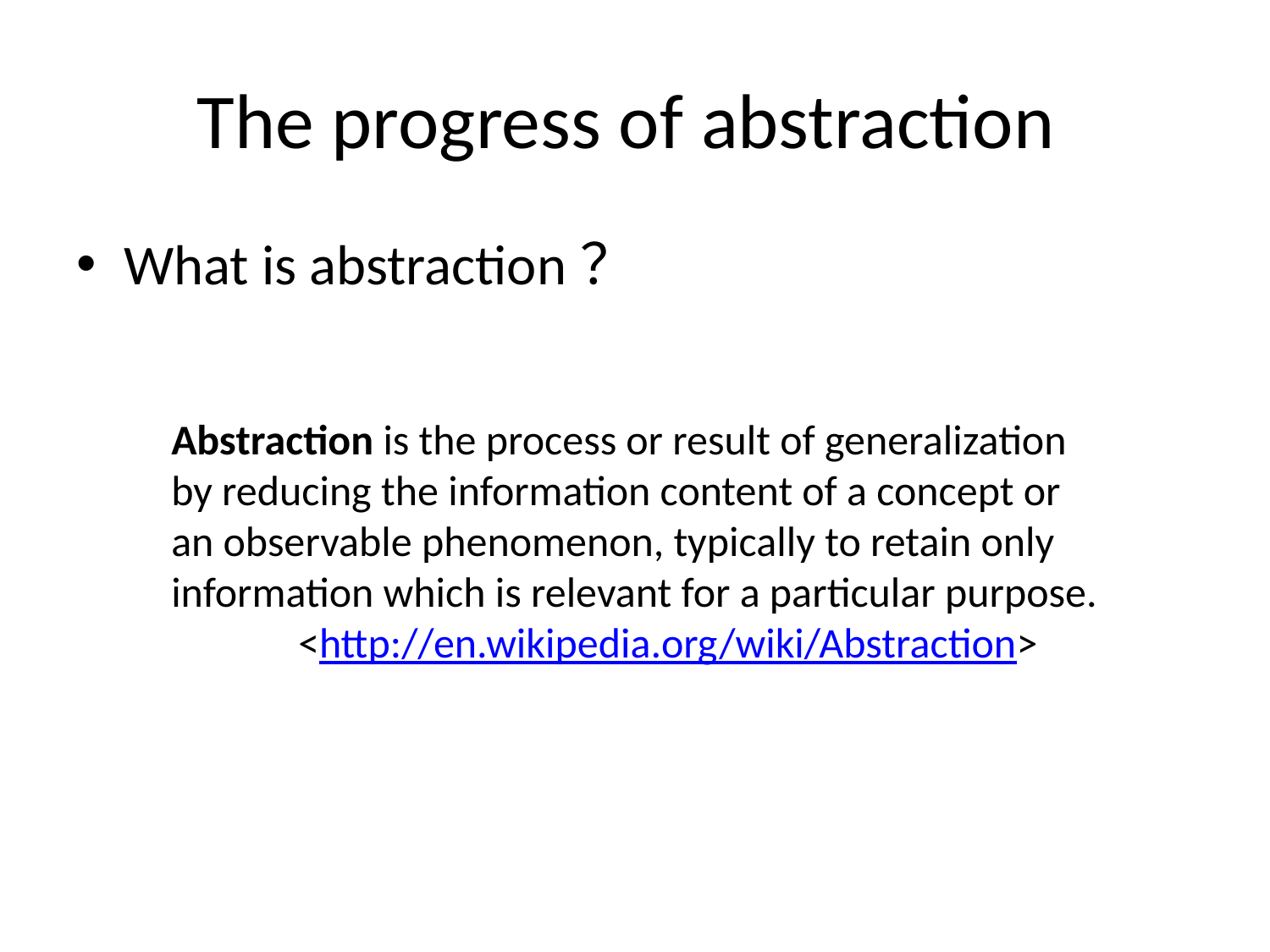

# The progress of abstraction
What is abstraction？

Abstraction is the process or result of generalization by reducing the information content of a concept or an observable phenomenon, typically to retain only information which is relevant for a particular purpose.
	<http://en.wikipedia.org/wiki/Abstraction>